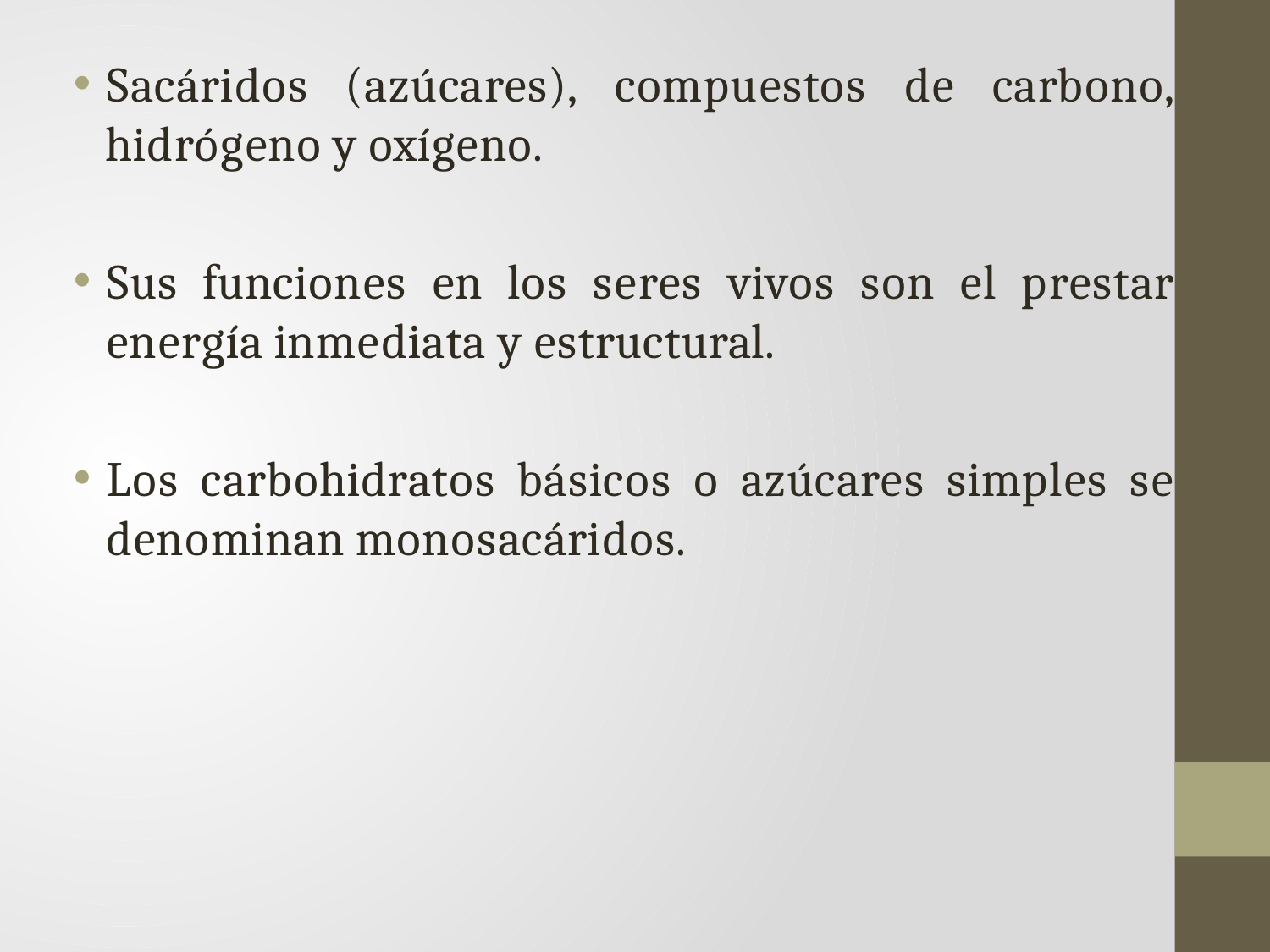

Sacáridos (azúcares), compuestos de carbono, hidrógeno y oxígeno.

Sus funciones en los seres vivos son el prestar energía inmediata y estructural.

Los carbohidratos básicos o azúcares simples se denominan monosacáridos.